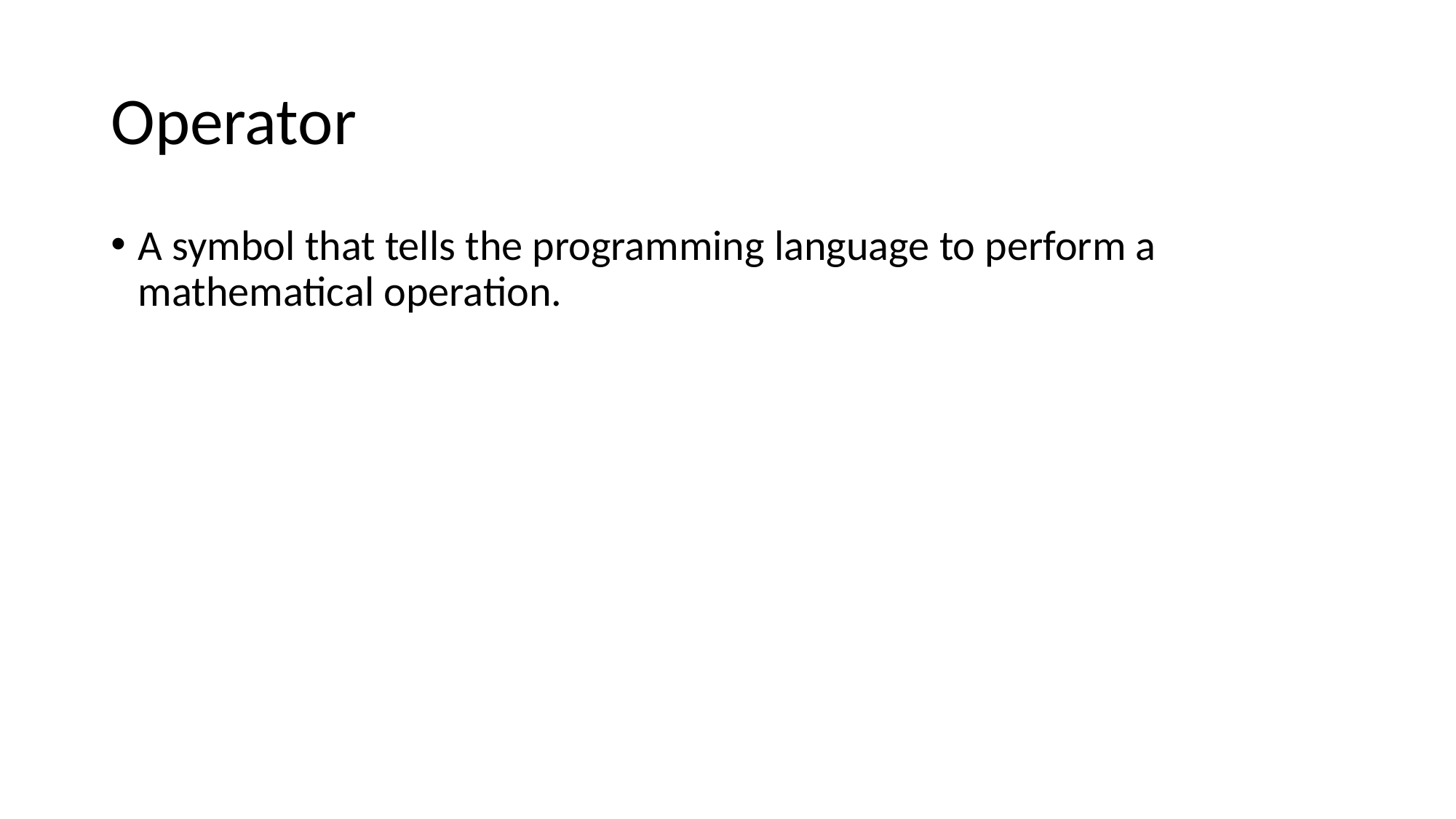

# Operator
A symbol that tells the programming language to perform a mathematical operation.